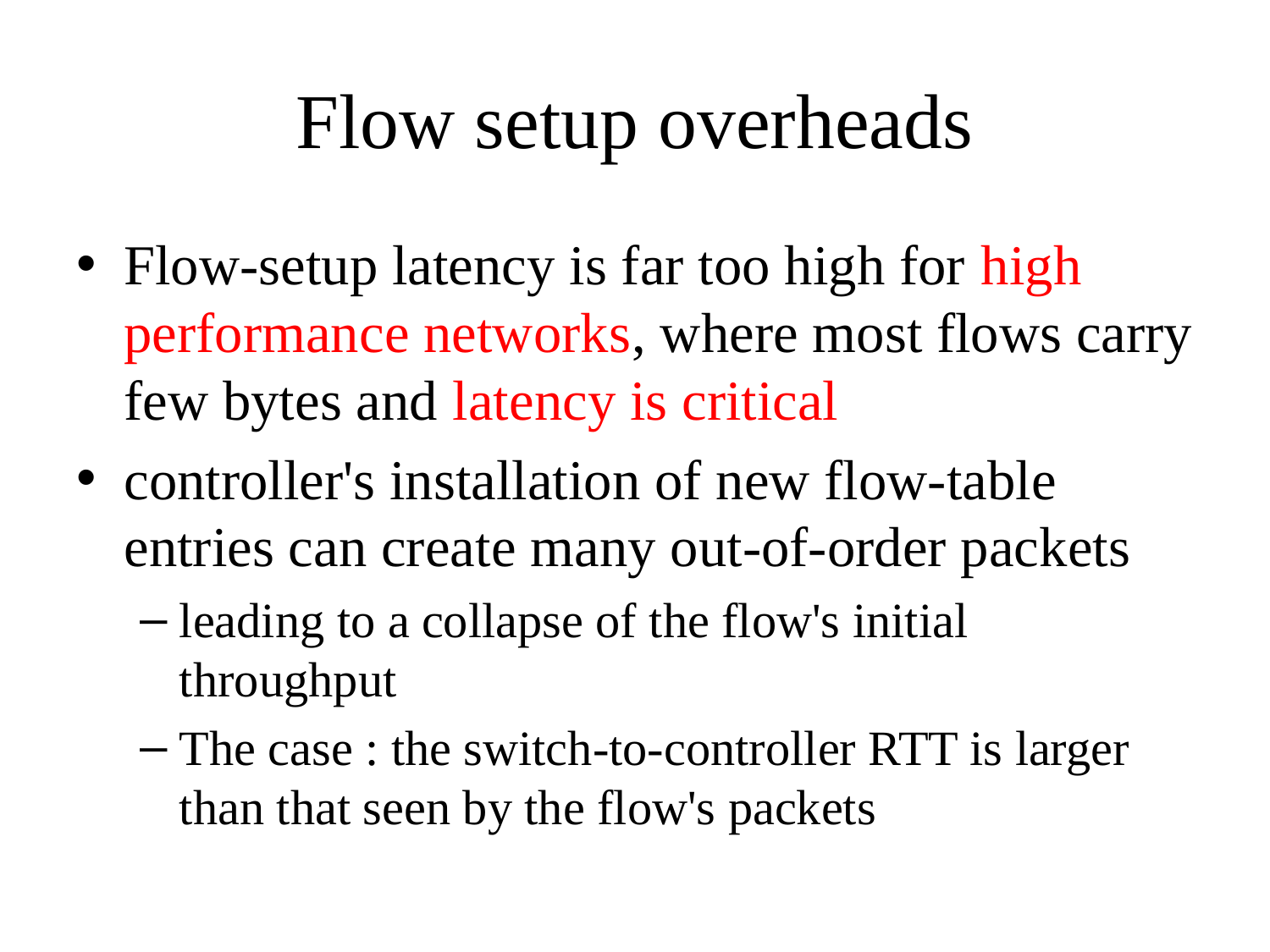

# Flow setup overheads
Flow-setup latency is far too high for high performance networks, where most flows carry few bytes and latency is critical
controller's installation of new flow-table entries can create many out-of-order packets
leading to a collapse of the flow's initial throughput
The case : the switch-to-controller RTT is larger than that seen by the flow's packets